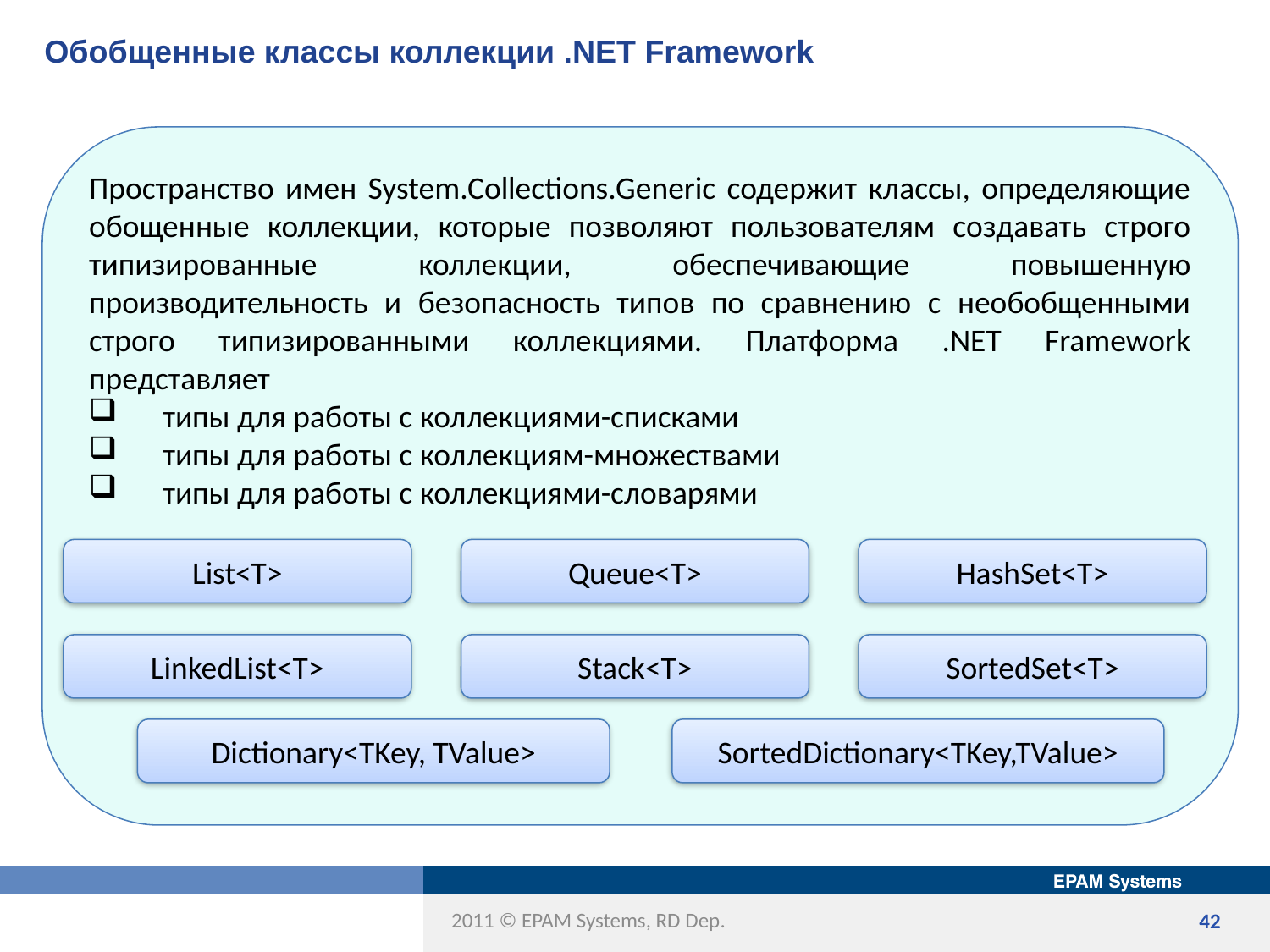

# Обобщенные классы коллекции .NET Framework

Пространство имен System.Collections.Generic содержит классы, определяющие обощенные коллекции, которые позволяют пользователям создавать строго типизированные коллекции, обеспечивающие повышенную производительность и безопасность типов по сравнению с необобщенными строго типизированными коллекциями. Платформа .NET Framework представляет
типы для работы с коллекциями-списками
типы для работы с коллекциям-множествами
типы для работы с коллекциями-словарями
List<T>
Queue<T>
HashSet<T>
LinkedList<T>
Stack<T>
SortedSet<T>
Dictionary<TKey, TValue>
SortedDictionary<TKey,TValue>